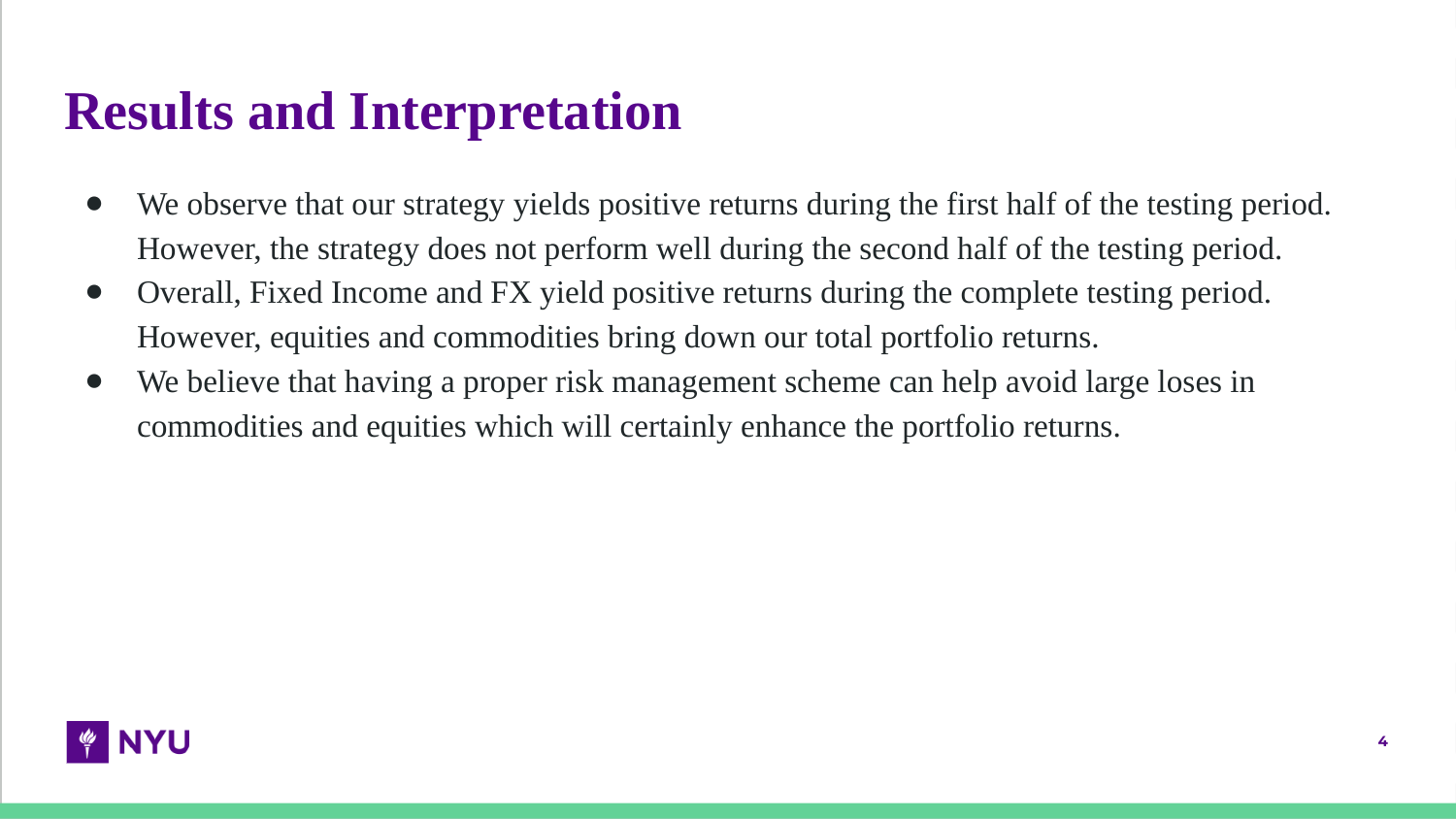

# Results and Interpretation
We observe that our strategy yields positive returns during the first half of the testing period. However, the strategy does not perform well during the second half of the testing period.
Overall, Fixed Income and FX yield positive returns during the complete testing period. However, equities and commodities bring down our total portfolio returns.
We believe that having a proper risk management scheme can help avoid large loses in commodities and equities which will certainly enhance the portfolio returns.